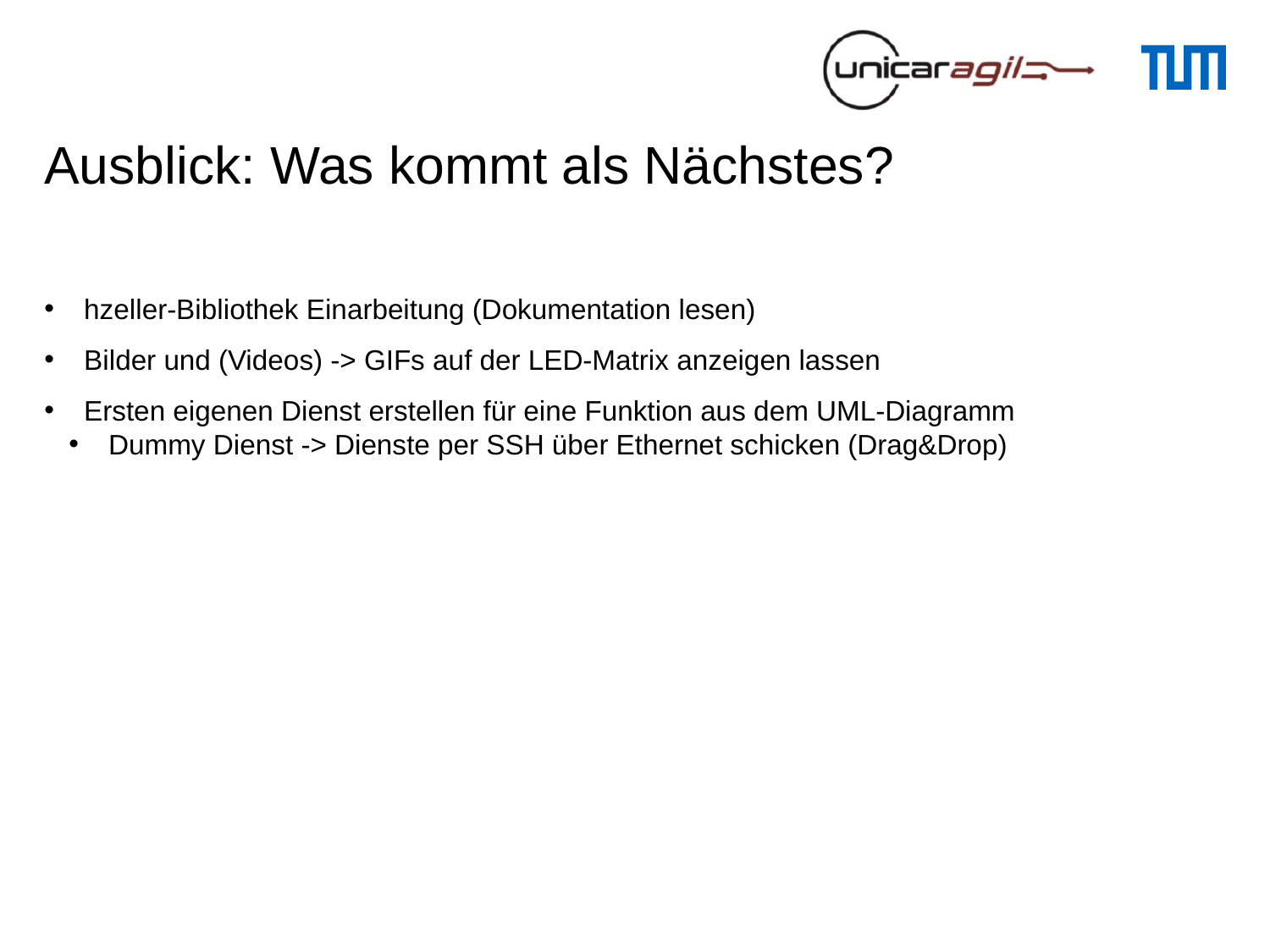

# Ausblick: Was kommt als Nächstes?
hzeller-Bibliothek Einarbeitung (Dokumentation lesen)
Bilder und (Videos) -> GIFs auf der LED-Matrix anzeigen lassen
Ersten eigenen Dienst erstellen für eine Funktion aus dem UML-Diagramm
Dummy Dienst -> Dienste per SSH über Ethernet schicken (Drag&Drop)